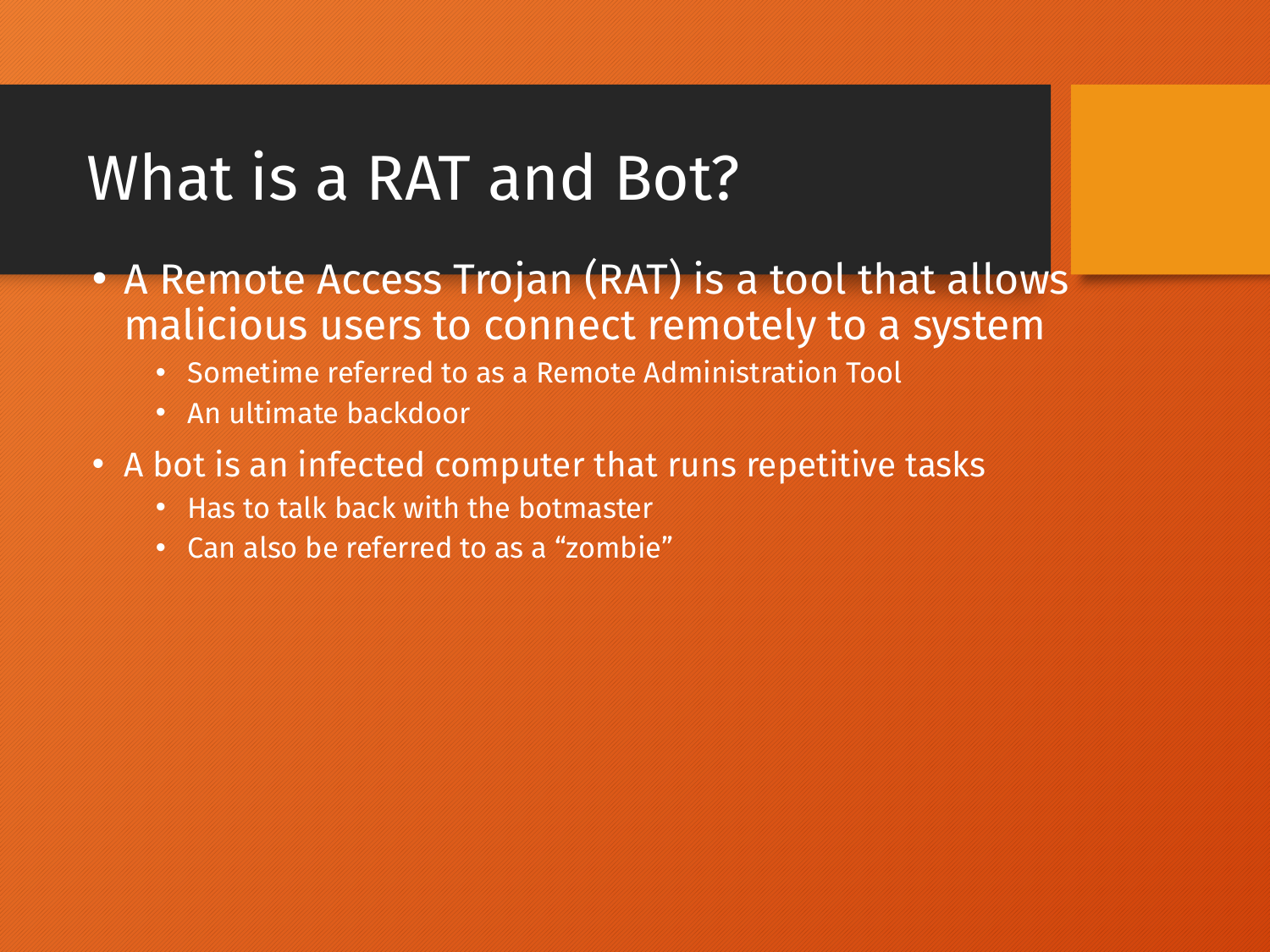

# What is a RAT and Bot?
A Remote Access Trojan (RAT) is a tool that allows malicious users to connect remotely to a system
Sometime referred to as a Remote Administration Tool
An ultimate backdoor
A bot is an infected computer that runs repetitive tasks
Has to talk back with the botmaster
Can also be referred to as a “zombie”